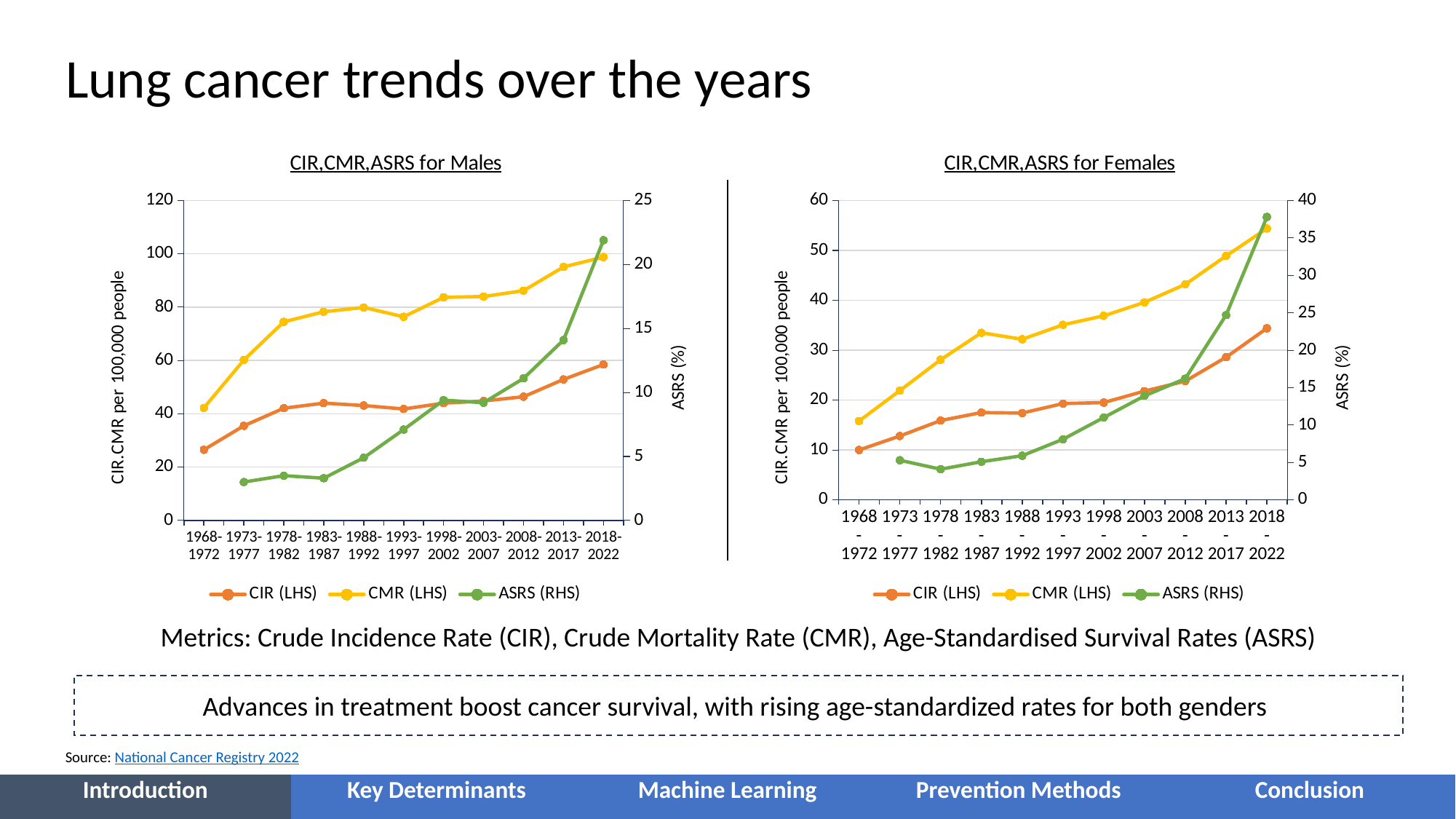

# Lung cancer trends over the years

### Chart: CIR,CMR,ASRS for Males

| Category | CIR (LHS) | CMR (LHS) | ASRS (RHS) |
|---|---|---|---|
| 1968-1972 | 26.5 | 15.7 | None |
| 1973-1977 | 35.5 | 24.7 | 3.0 |
| 1978-1982 | 42.1 | 32.4 | 3.5 |
| 1983-1987 | 44.0 | 34.3 | 3.3 |
| 1988-1992 | 43.1 | 36.8 | 4.9 |
| 1993-1997 | 41.8 | 34.6 | 7.1 |
| 1998-2002 | 44.0 | 39.7 | 9.4 |
| 2003-2007 | 44.8 | 39.2 | 9.2 |
| 2008-2012 | 46.4 | 39.8 | 11.1 |
| 2013-2017 | 52.9 | 42.2 | 14.1 |
| 2018-2022 | 58.5 | 40.3 | 21.9 |

### Chart: CIR,CMR,ASRS for Females

| Category | CIR (LHS) | CMR (LHS) | ASRS (RHS) |
|---|---|---|---|
| 1968-1972 | 10.0 | 5.8 | None |
| 1973-1977 | 12.8 | 9.1 | 5.3 |
| 1978-1982 | 15.9 | 12.2 | 4.1 |
| 1983-1987 | 17.5 | 16.0 | 5.1 |
| 1988-1992 | 17.4 | 14.8 | 5.9 |
| 1993-1997 | 19.3 | 15.8 | 8.1 |
| 1998-2002 | 19.5 | 17.4 | 11.0 |
| 2003-2007 | 21.8 | 17.8 | 13.9 |
| 2008-2012 | 23.8 | 19.4 | 16.2 |
| 2013-2017 | 28.6 | 20.3 | 24.7 |
| 2018-2022 | 34.4 | 20.0 | 37.8 |
Metrics: Crude Incidence Rate (CIR), Crude Mortality Rate (CMR), Age-Standardised Survival Rates (ASRS)
Advances in treatment boost cancer survival, with rising age-standardized rates for both genders
Source: National Cancer Registry 2022
| Introduction | Key Determinants | Machine Learning | Prevention Methods | Conclusion |
| --- | --- | --- | --- | --- |